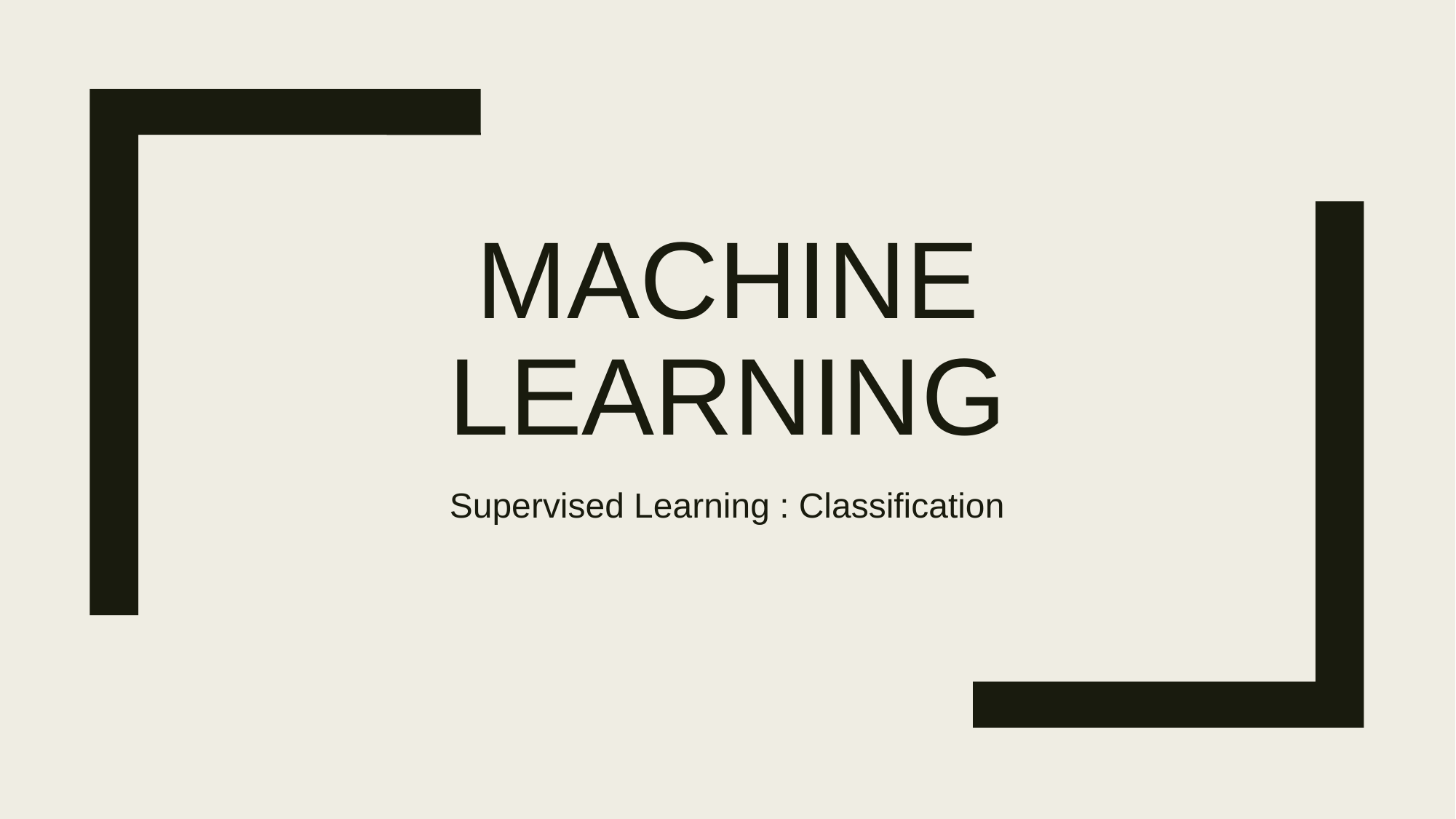

# Machine learning
Supervised Learning : Classification